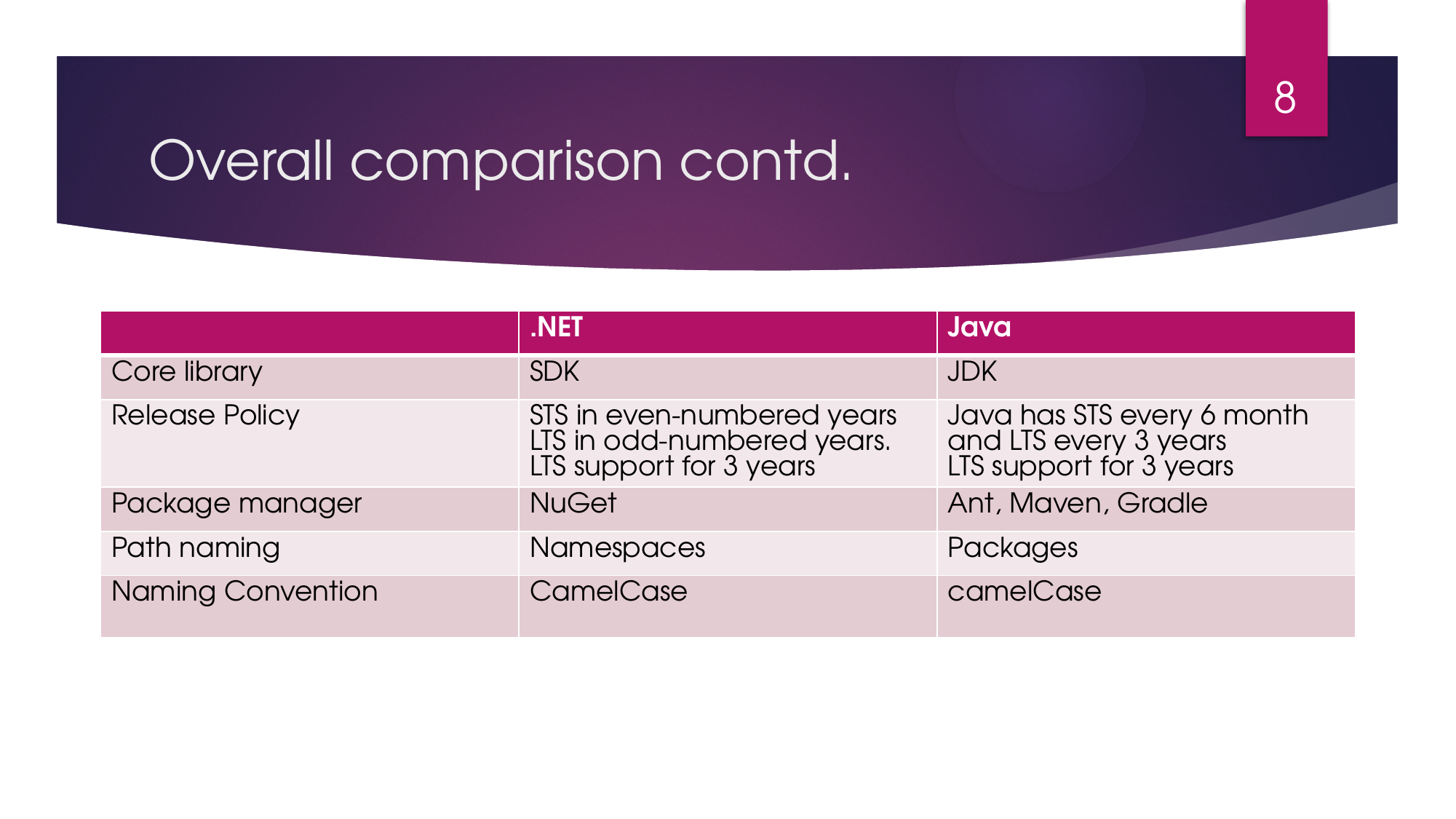

8
# Overall comparison contd.
|  | .NET | Java |
| --- | --- | --- |
| Core library | SDK | JDK |
| Release Policy | STS in even-numbered years LTS in odd-numbered years. LTS support for 3 years | Java has STS every 6 month and LTS every 3 years LTS support for 3 years |
| Package manager | NuGet | Ant, Maven, Gradle |
| Path naming | Namespaces | Packages |
| Naming Convention | CamelCase | camelCase |